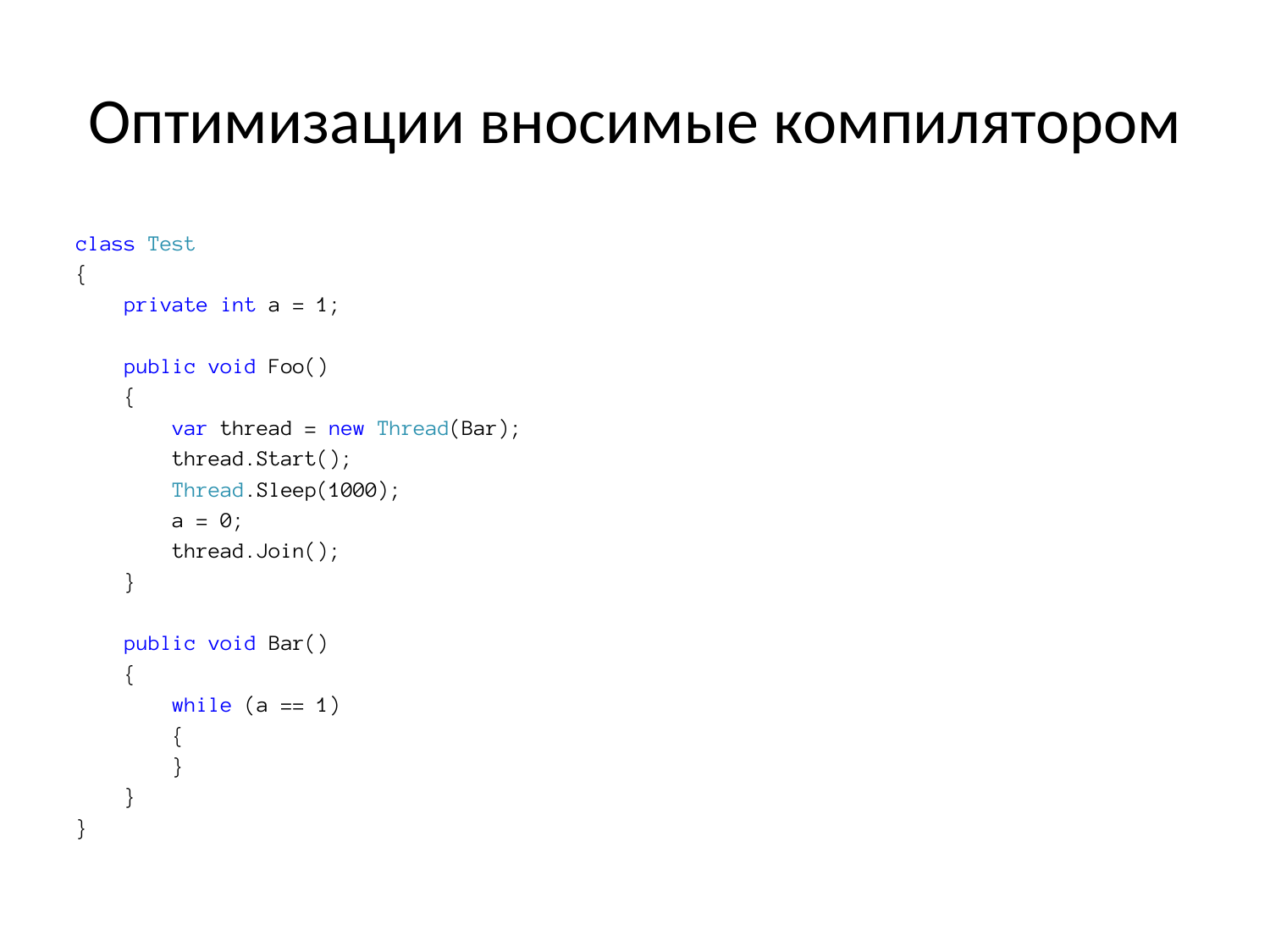

# Оптимизации вносимые компилятором
class Test
{
    private int a = 1;

    public void Foo()
    {
        var thread = new Thread(Bar);
        thread.Start();
        Thread.Sleep(1000);
        a = 0;
        thread.Join();
    }

    public void Bar()
    {
        while (a == 1)
        {
        }
    }
}